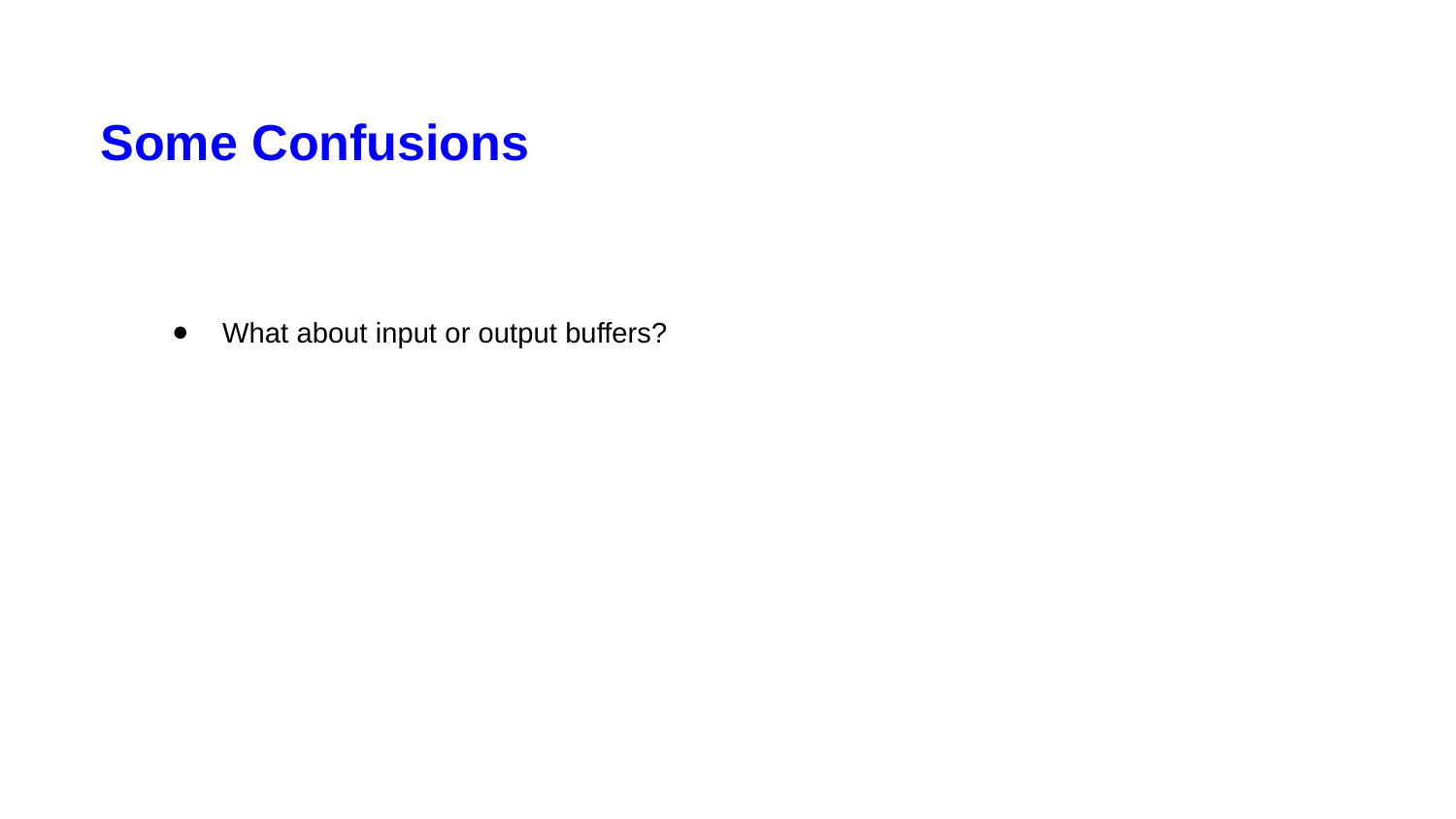

Some Confusions
What about input or output buffers?